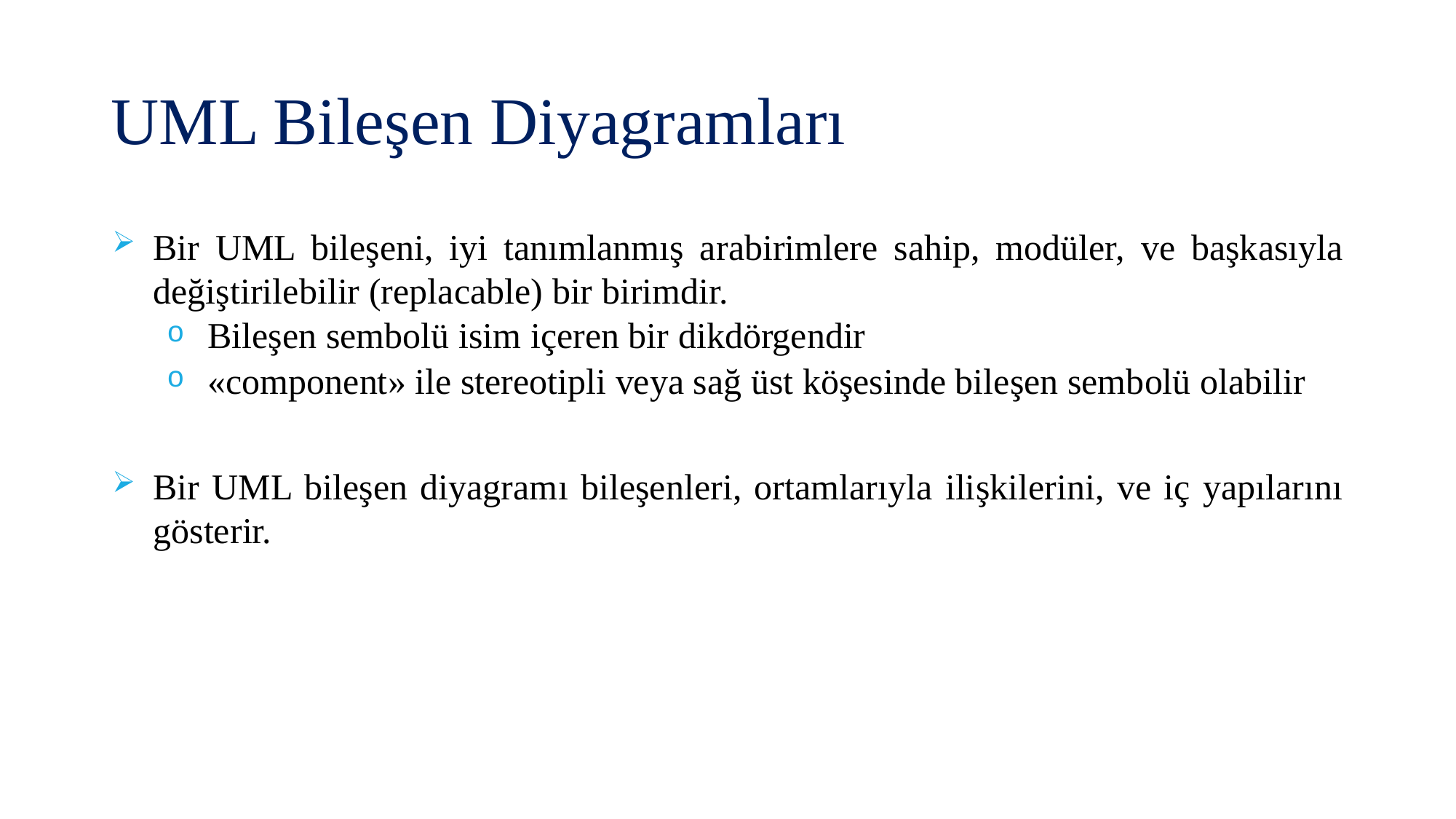

# UML Bileşen Diyagramları
Bir UML bileşeni, iyi tanımlanmış arabirimlere sahip, modüler, ve başkasıyla değiştirilebilir (replacable) bir birimdir.
Bileşen sembolü isim içeren bir dikdörgendir
«component» ile stereotipli veya sağ üst köşesinde bileşen sembolü olabilir

Bir UML bileşen diyagramı bileşenleri, ortamlarıyla ilişkilerini, ve iç yapılarını gösterir.